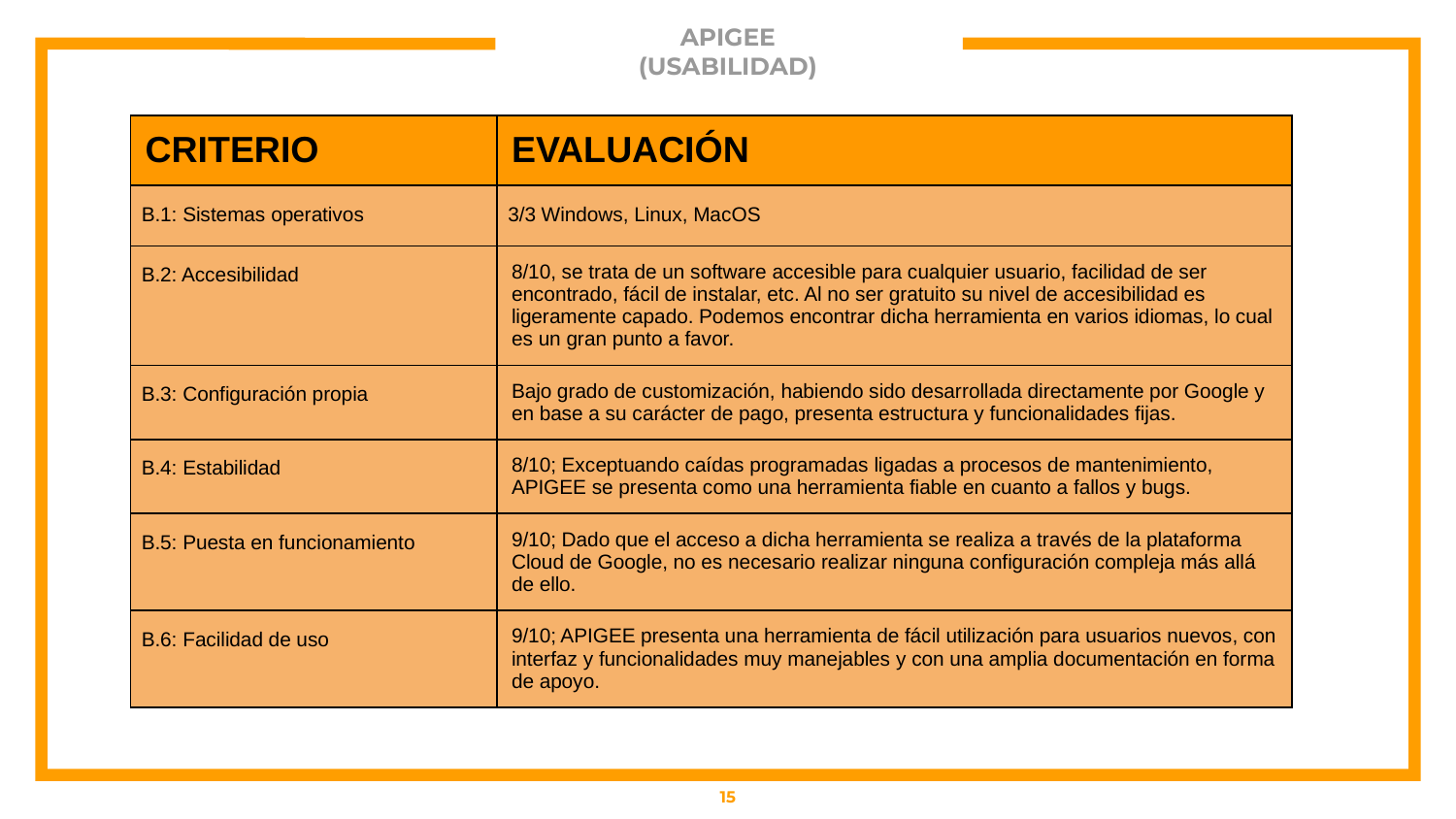

# APIGEE
(USABILIDAD)

6
| CRITERIO | EVALUACIÓN |
| --- | --- |
| B.1: Sistemas operativos | 3/3 Windows, Linux, MacOS |
| B.2: Accesibilidad | 8/10, se trata de un software accesible para cualquier usuario, facilidad de ser encontrado, fácil de instalar, etc. Al no ser gratuito su nivel de accesibilidad es ligeramente capado. Podemos encontrar dicha herramienta en varios idiomas, lo cual es un gran punto a favor. |
| B.3: Configuración propia | Bajo grado de customización, habiendo sido desarrollada directamente por Google y en base a su carácter de pago, presenta estructura y funcionalidades fijas. |
| B.4: Estabilidad | 8/10; Exceptuando caídas programadas ligadas a procesos de mantenimiento, APIGEE se presenta como una herramienta fiable en cuanto a fallos y bugs. |
| B.5: Puesta en funcionamiento | 9/10; Dado que el acceso a dicha herramienta se realiza a través de la plataforma Cloud de Google, no es necesario realizar ninguna configuración compleja más allá de ello. |
| B.6: Facilidad de uso | 9/10; APIGEE presenta una herramienta de fácil utilización para usuarios nuevos, con interfaz y funcionalidades muy manejables y con una amplia documentación en forma de apoyo. |

15